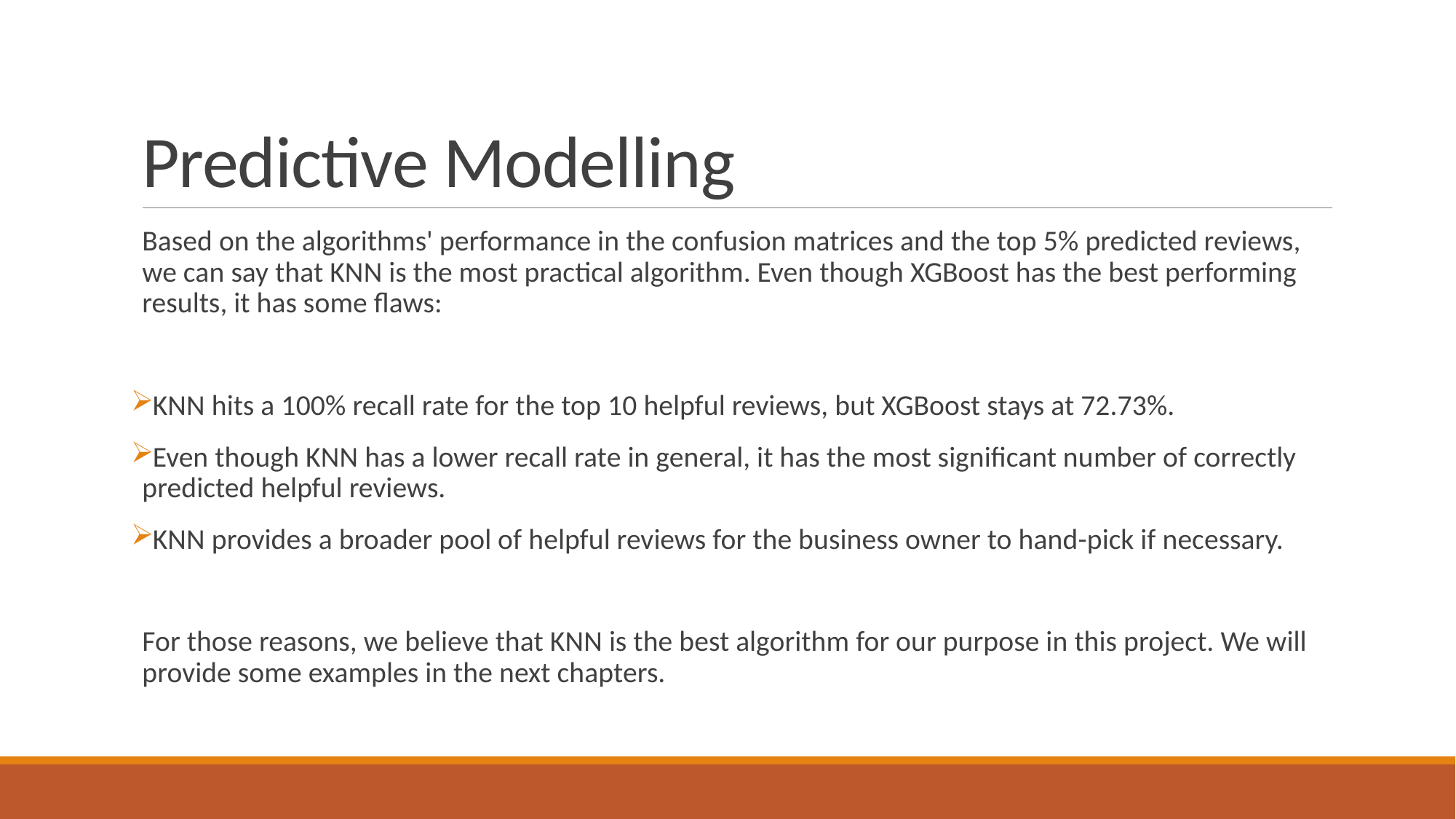

# Predictive Modelling
Based on the algorithms' performance in the confusion matrices and the top 5% predicted reviews, we can say that KNN is the most practical algorithm. Even though XGBoost has the best performing results, it has some flaws:

KNN hits a 100% recall rate for the top 10 helpful reviews, but XGBoost stays at 72.73%.
Even though KNN has a lower recall rate in general, it has the most significant number of correctly predicted helpful reviews.
KNN provides a broader pool of helpful reviews for the business owner to hand-pick if necessary.

For those reasons, we believe that KNN is the best algorithm for our purpose in this project. We will provide some examples in the next chapters.